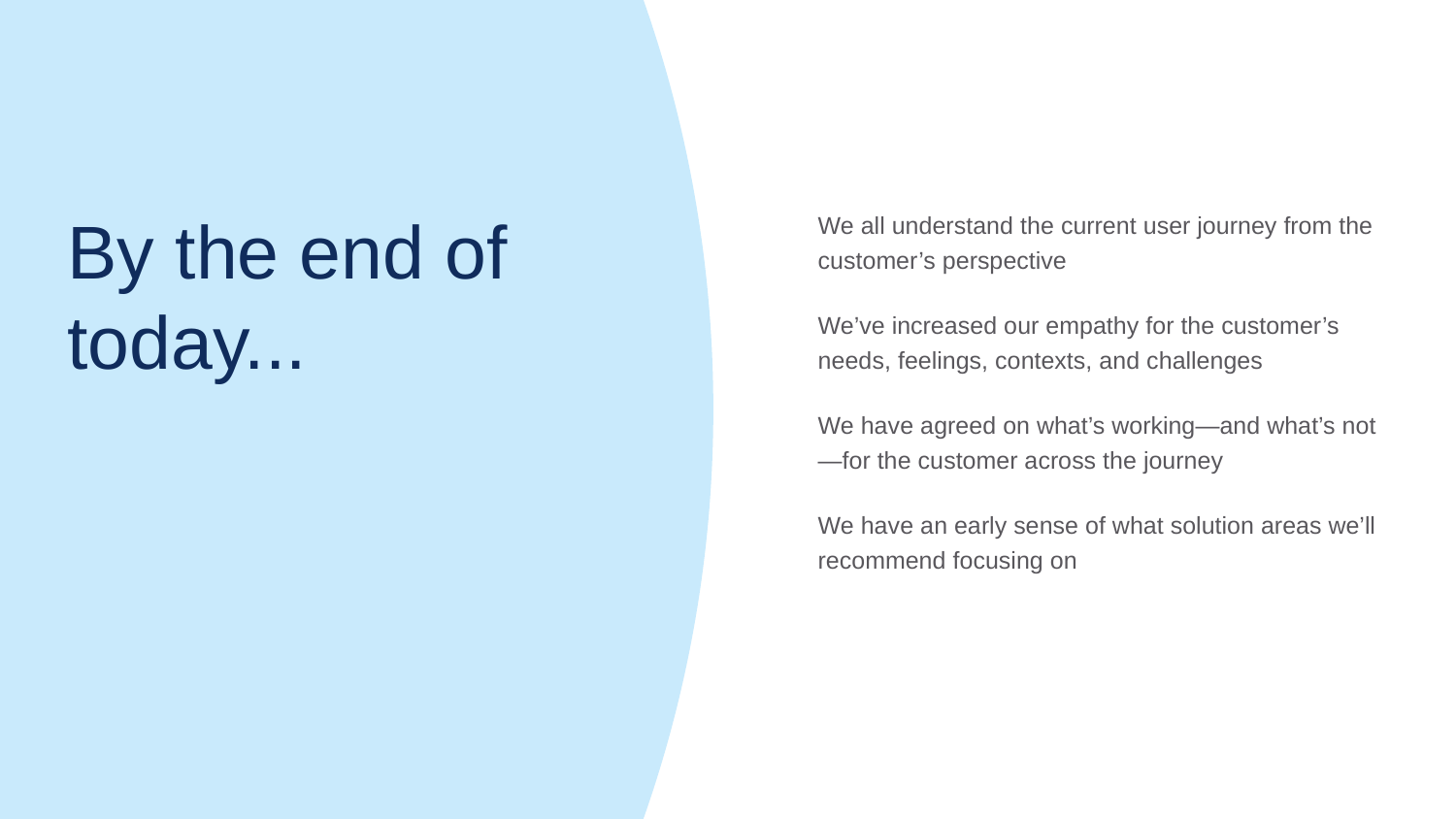

We all understand the current user journey from the customer’s perspective
We’ve increased our empathy for the customer’s needs, feelings, contexts, and challenges
We have agreed on what’s working—and what’s not—for the customer across the journey
We have an early sense of what solution areas we’ll recommend focusing on
# By the end of today...